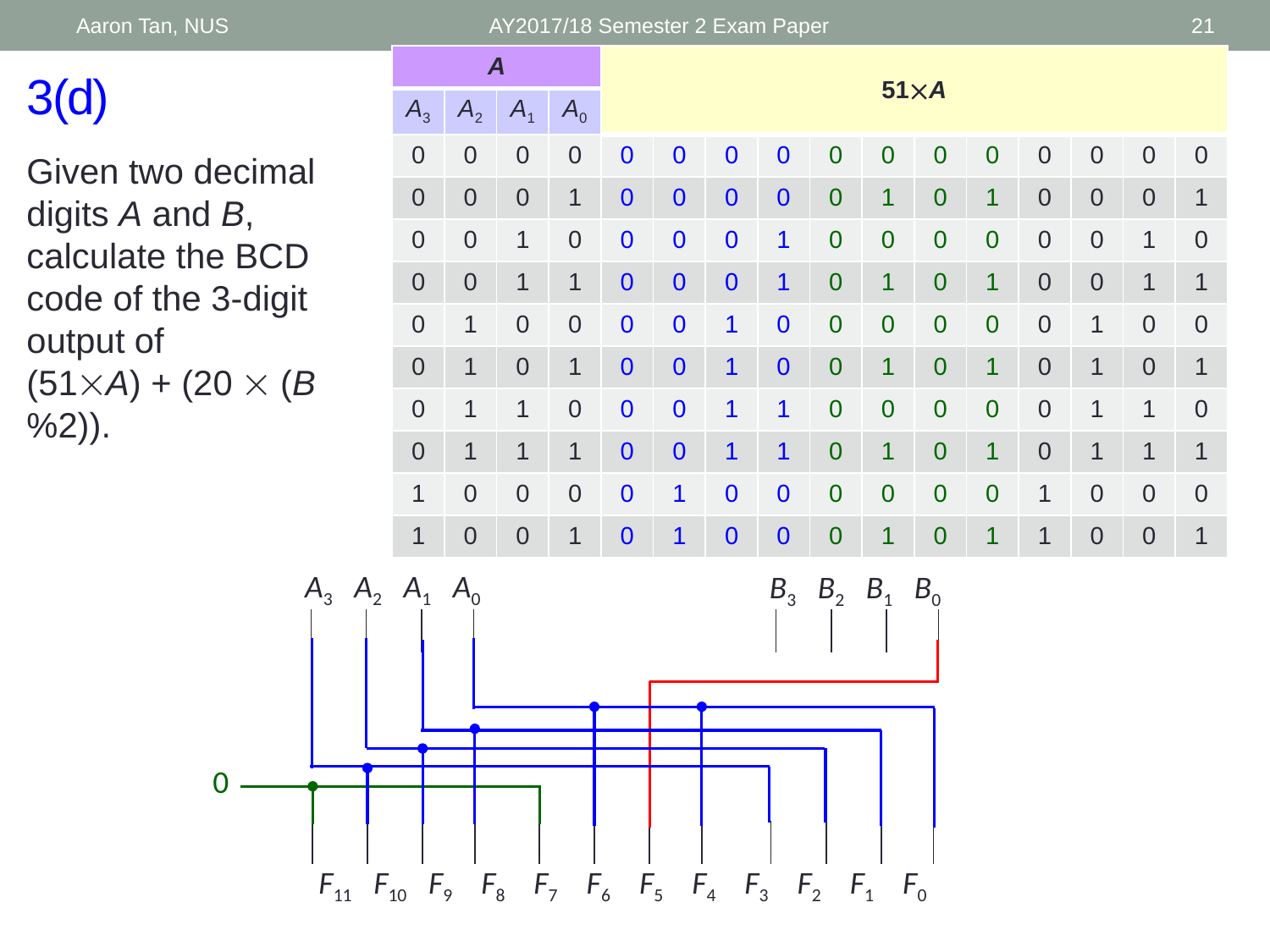

Aaron Tan, NUS
AY2017/18 Semester 2 Exam Paper
21
| A |  |  |  | 51×A |  |  |  |  |  |  |  |  |  |  |  |
| --- | --- | --- | --- | --- | --- | --- | --- | --- | --- | --- | --- | --- | --- | --- | --- |
| A3 | A2 | A1 | A0 |  |  |  |  |  |  |  |  |  |  |  |  |
| 0 | 0 | 0 | 0 | 0 | 0 | 0 | 0 | 0 | 0 | 0 | 0 | 0 | 0 | 0 | 0 |
| 0 | 0 | 0 | 1 | 0 | 0 | 0 | 0 | 0 | 1 | 0 | 1 | 0 | 0 | 0 | 1 |
| 0 | 0 | 1 | 0 | 0 | 0 | 0 | 1 | 0 | 0 | 0 | 0 | 0 | 0 | 1 | 0 |
| 0 | 0 | 1 | 1 | 0 | 0 | 0 | 1 | 0 | 1 | 0 | 1 | 0 | 0 | 1 | 1 |
| 0 | 1 | 0 | 0 | 0 | 0 | 1 | 0 | 0 | 0 | 0 | 0 | 0 | 1 | 0 | 0 |
| 0 | 1 | 0 | 1 | 0 | 0 | 1 | 0 | 0 | 1 | 0 | 1 | 0 | 1 | 0 | 1 |
| 0 | 1 | 1 | 0 | 0 | 0 | 1 | 1 | 0 | 0 | 0 | 0 | 0 | 1 | 1 | 0 |
| 0 | 1 | 1 | 1 | 0 | 0 | 1 | 1 | 0 | 1 | 0 | 1 | 0 | 1 | 1 | 1 |
| 1 | 0 | 0 | 0 | 0 | 1 | 0 | 0 | 0 | 0 | 0 | 0 | 1 | 0 | 0 | 0 |
| 1 | 0 | 0 | 1 | 0 | 1 | 0 | 0 | 0 | 1 | 0 | 1 | 1 | 0 | 0 | 1 |
# 3(d)
Given two decimal digits A and B, calculate the BCD code of the 3-digit output of
(51×A) + (20 × (B%2)).
A3   A2   A1   A0
B3   B2   B1   B0
0
F11   F10   F9    F8    F7    F6    F5    F4    F3    F2    F1    F0